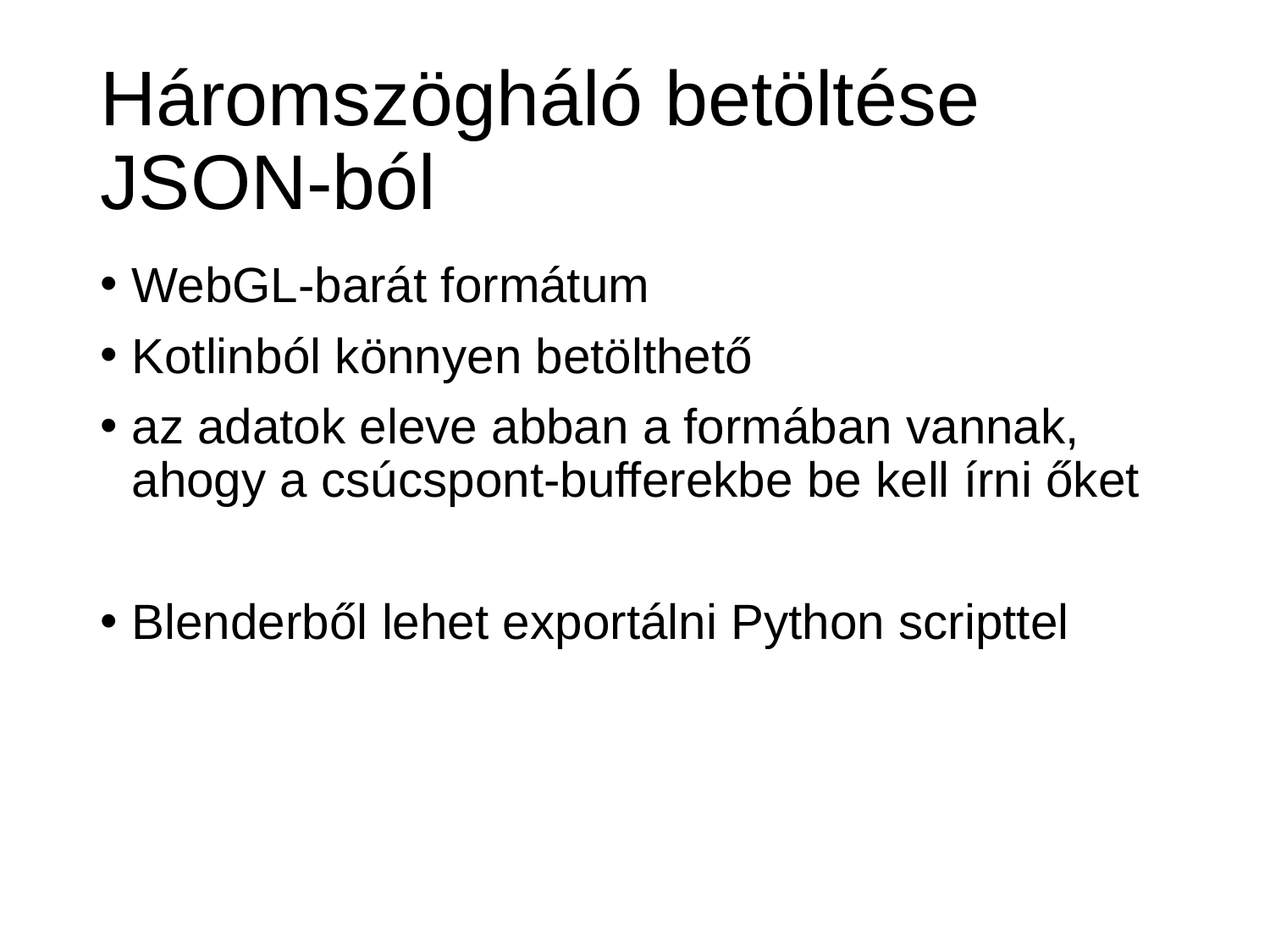

# Háromszögháló betöltése JSON-ból
WebGL-barát formátum
Kotlinból könnyen betölthető
az adatok eleve abban a formában vannak, ahogy a csúcspont-bufferekbe be kell írni őket

Blenderből lehet exportálni Python scripttel